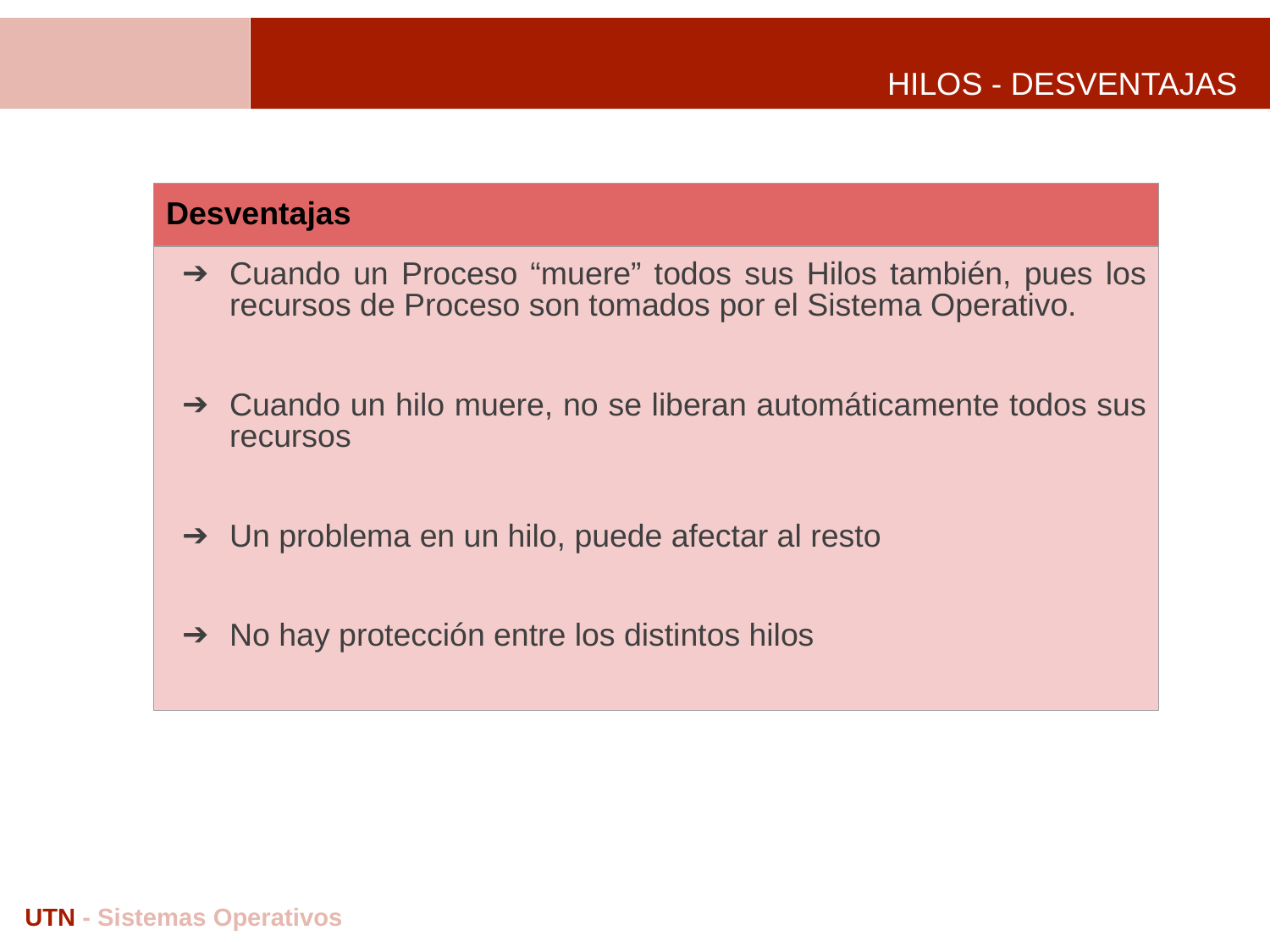

# HILOS - DESVENTAJAS
| Desventajas |
| --- |
| Cuando un Proceso “muere” todos sus Hilos también, pues los recursos de Proceso son tomados por el Sistema Operativo. Cuando un hilo muere, no se liberan automáticamente todos sus recursos Un problema en un hilo, puede afectar al resto No hay protección entre los distintos hilos |
UTN - Sistemas Operativos